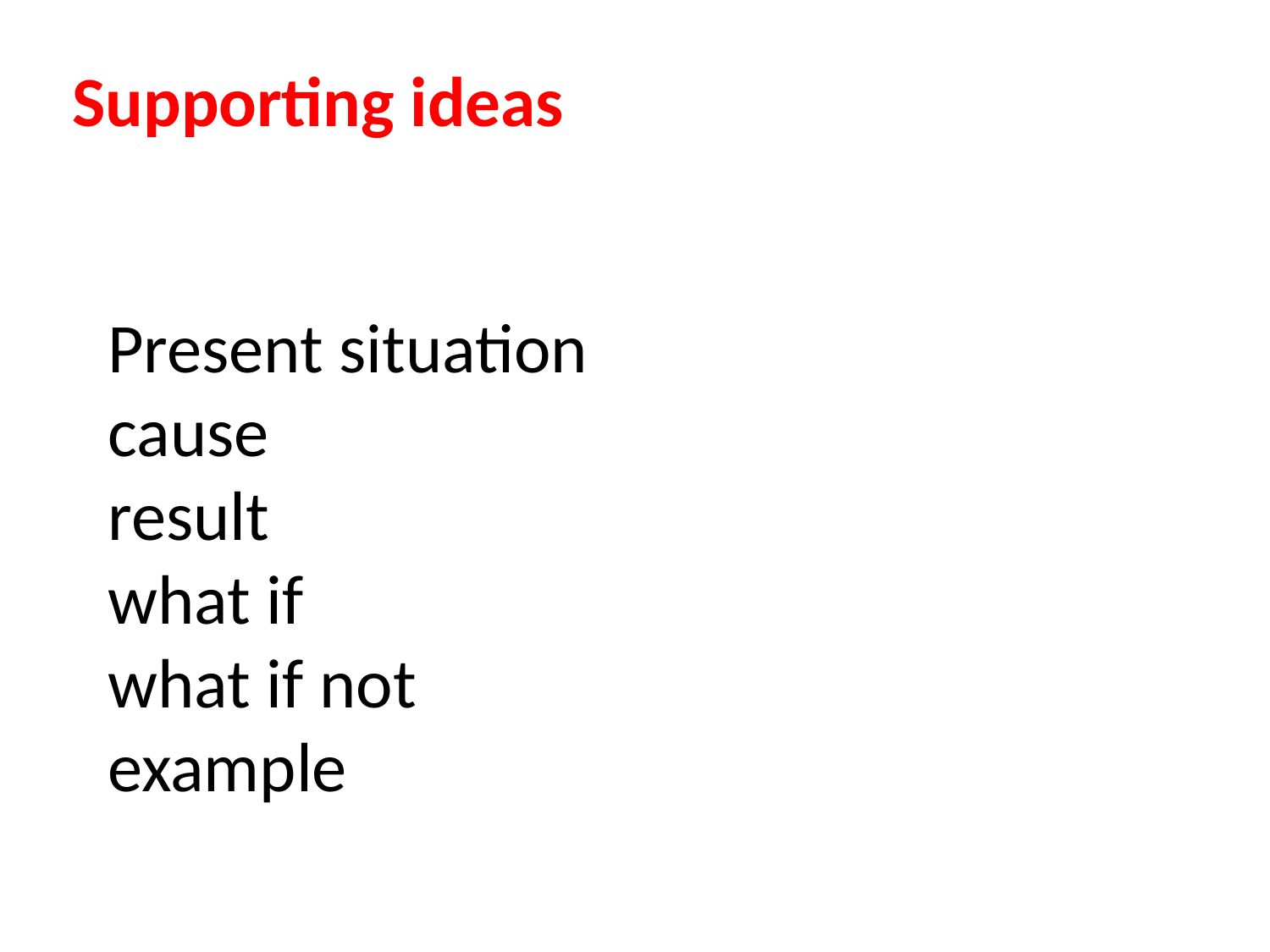

Supporting ideas
# Present situation cause result what if what if not example